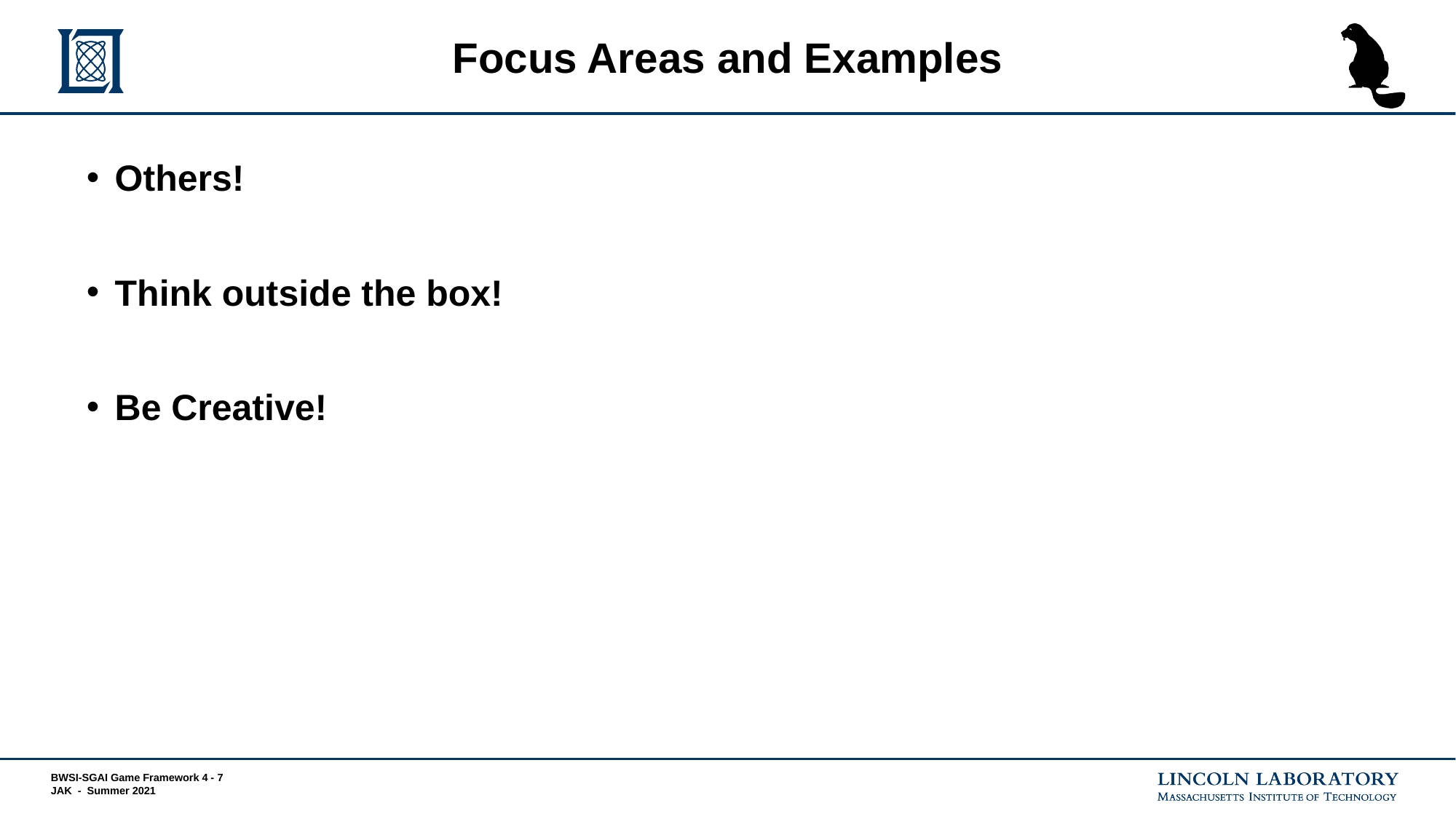

# Focus Areas and Examples
Others!

Think outside the box!

Be Creative!